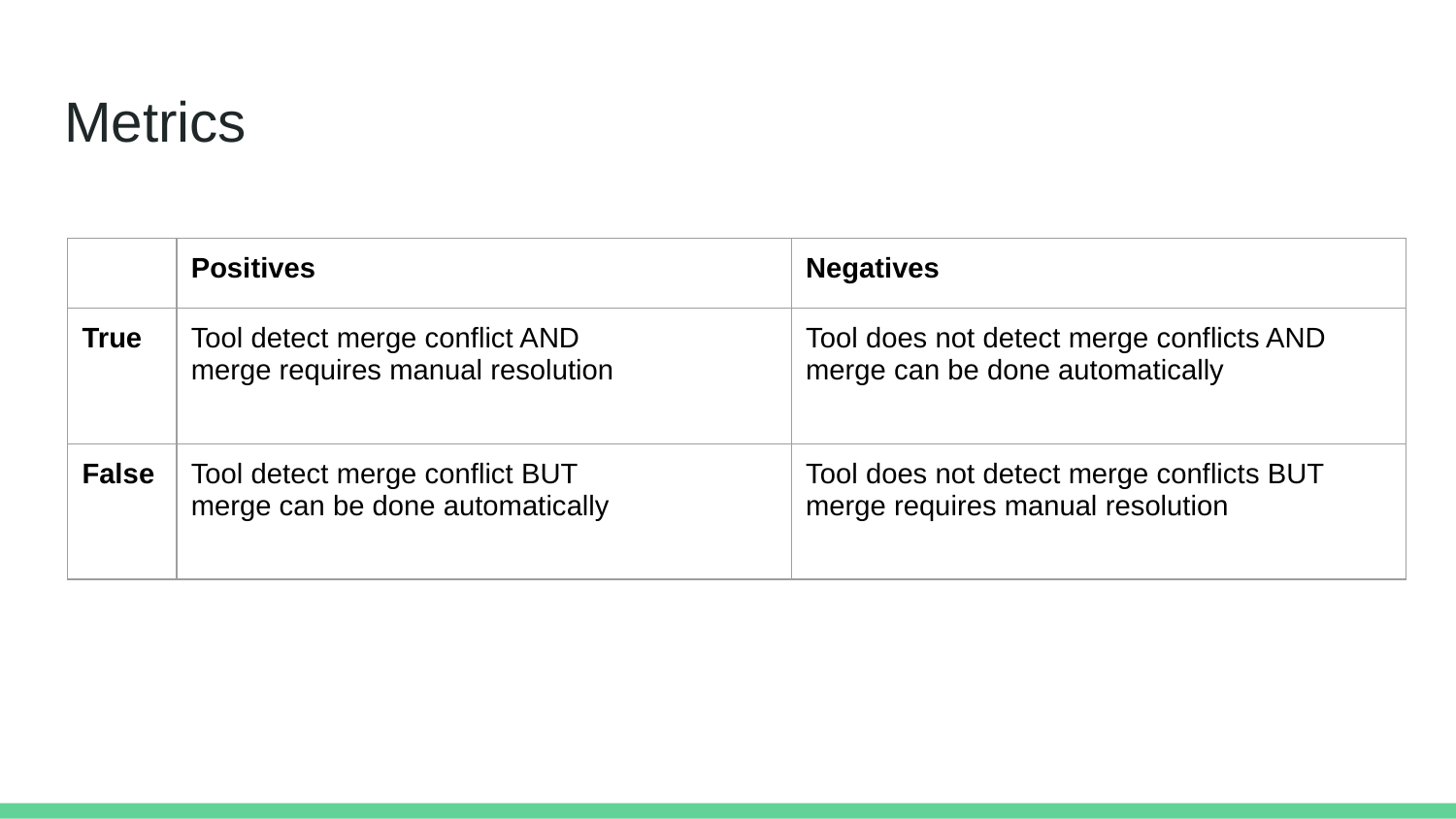

# Metrics
|  | Positives | Negatives |
| --- | --- | --- |
| True | Tool detect merge conflict AND merge requires manual resolution | Tool does not detect merge conflicts AND merge can be done automatically |
| False | Tool detect merge conflict BUT merge can be done automatically | Tool does not detect merge conflicts BUT merge requires manual resolution |